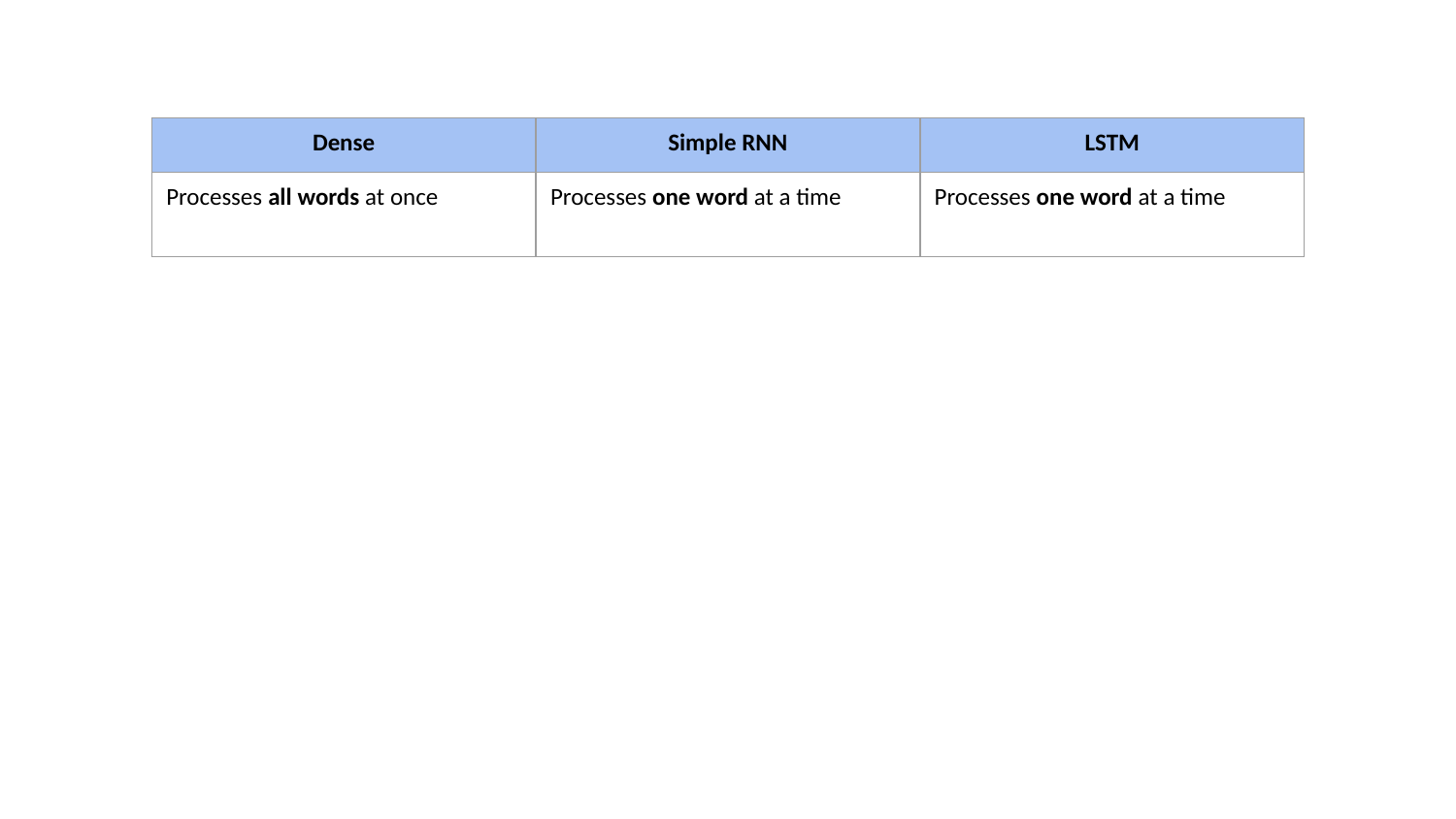

| Dense | Simple RNN | LSTM |
| --- | --- | --- |
| Processes all words at once | Processes one word at a time | Processes one word at a time |